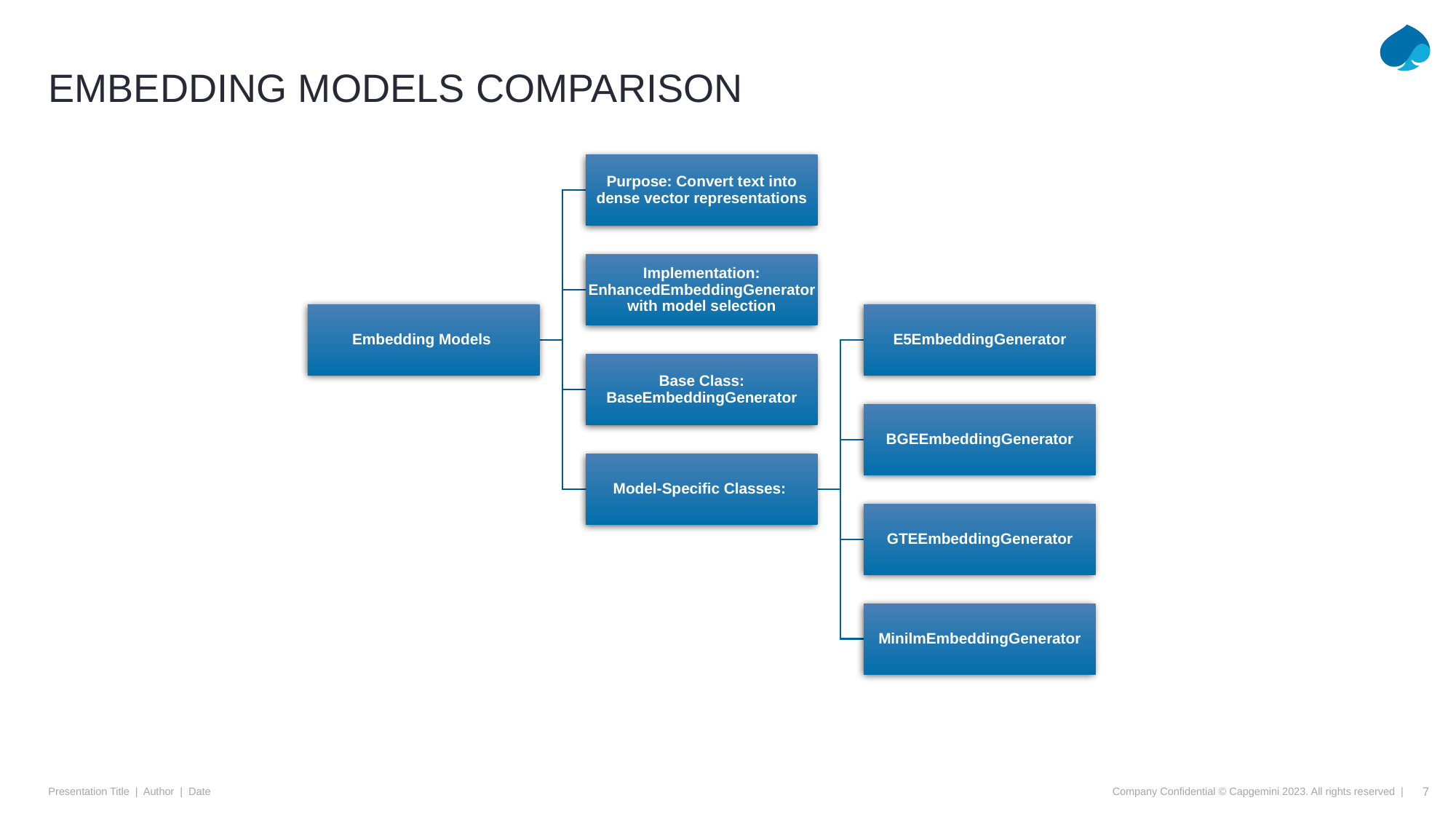

# Embedding Models Comparison
Embedding Models
Purpose: Convert text into dense vector representations
Implementation: EnhancedEmbeddingGenerator with model selection
Base Class: BaseEmbeddingGenerator
Model-Specific Classes:
E5EmbeddingGenerator
BGEEmbeddingGenerator
GTEEmbeddingGenerator
MinilmEmbeddingGenerator